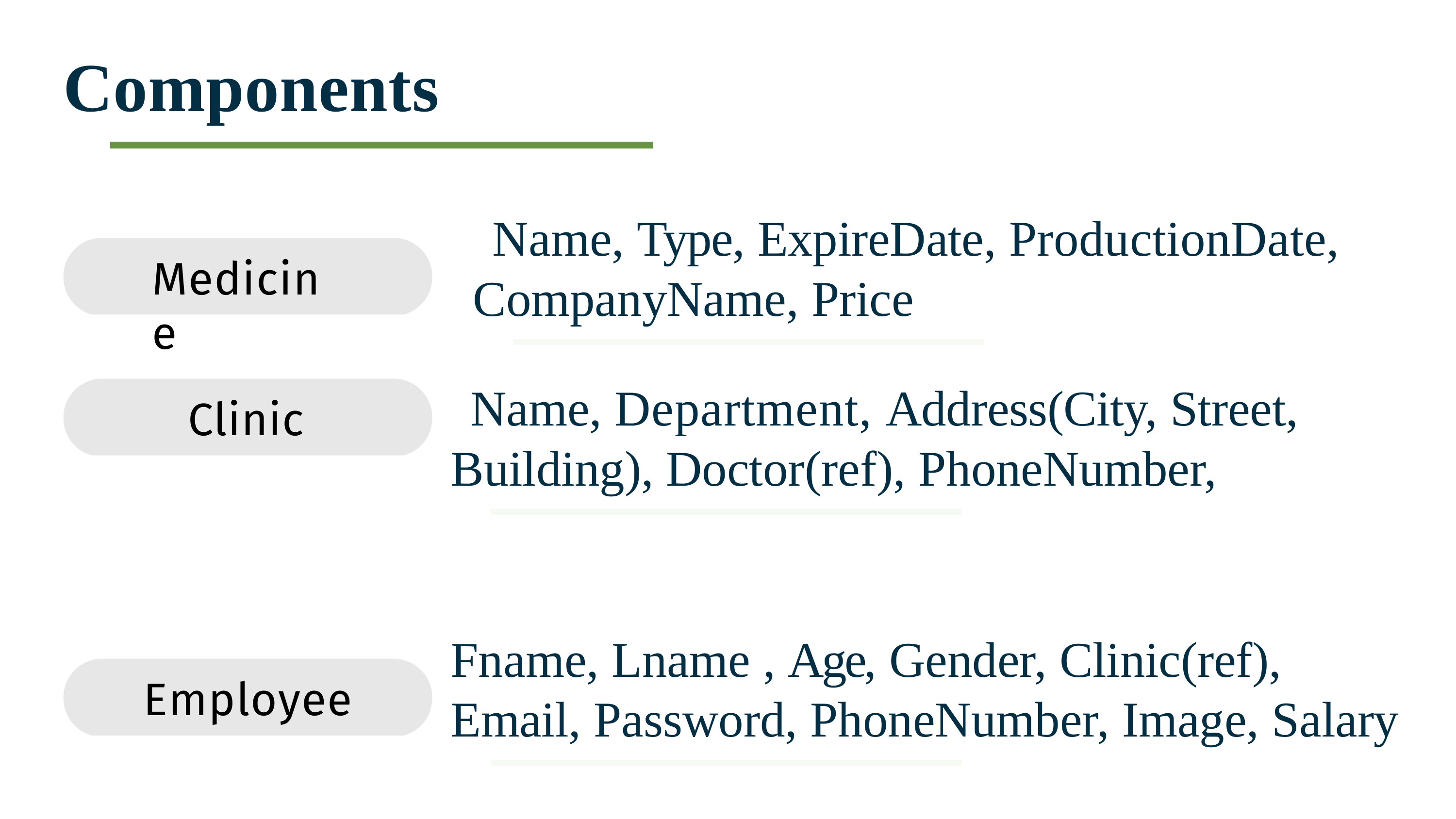

# Components

Name, Type, ExpireDate, ProductionDate, CompanyName, Price

Medicine

Name, Department, Address(City, Street, Building), Doctor(ref), PhoneNumber,

Clinic

Fname, Lname , Age, Gender, Clinic(ref), Email, Password, PhoneNumber, Image, Salary

Employee